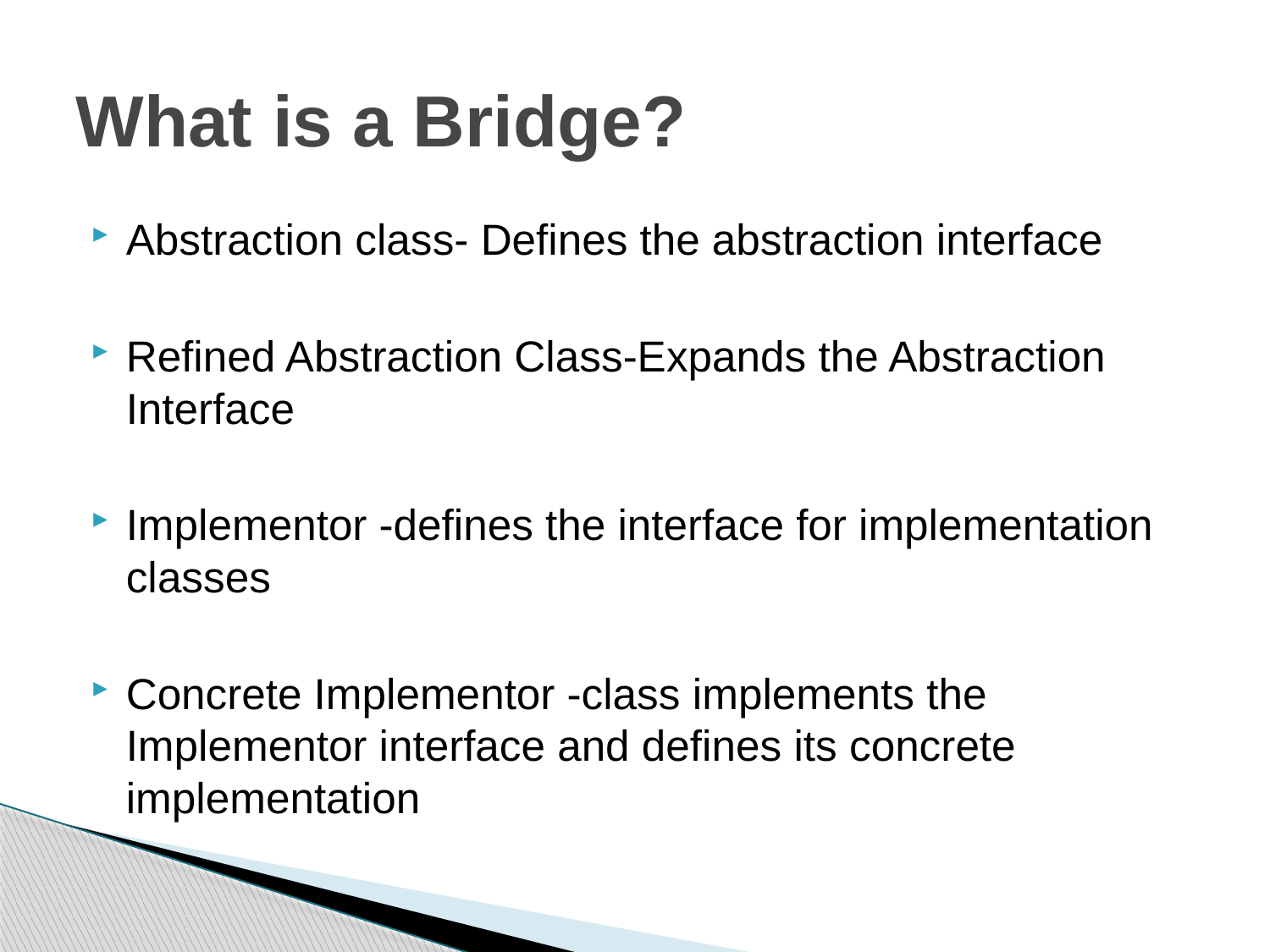

# What is a Bridge?
Abstraction class- Defines the abstraction interface

Refined Abstraction Class-Expands the Abstraction Interface

Implementor -defines the interface for implementation classes

Concrete Implementor -class implements the Implementor interface and defines its concrete implementation